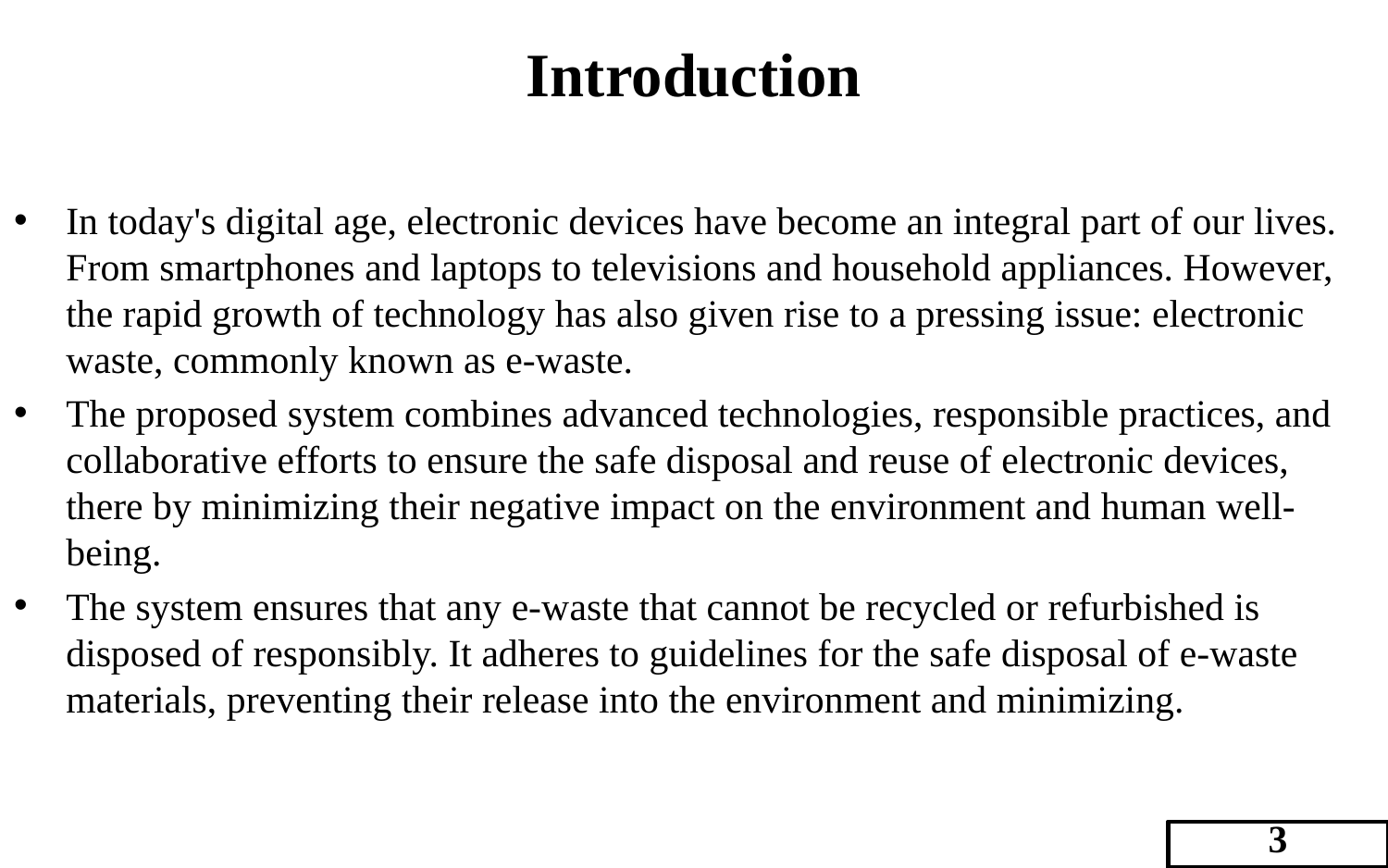

# Introduction

In today's digital age, electronic devices have become an integral part of our lives. From smartphones and laptops to televisions and household appliances. However, the rapid growth of technology has also given rise to a pressing issue: electronic waste, commonly known as e-waste.
The proposed system combines advanced technologies, responsible practices, and collaborative efforts to ensure the safe disposal and reuse of electronic devices, there by minimizing their negative impact on the environment and human well-being.
The system ensures that any e-waste that cannot be recycled or refurbished is disposed of responsibly. It adheres to guidelines for the safe disposal of e-waste materials, preventing their release into the environment and minimizing.

3